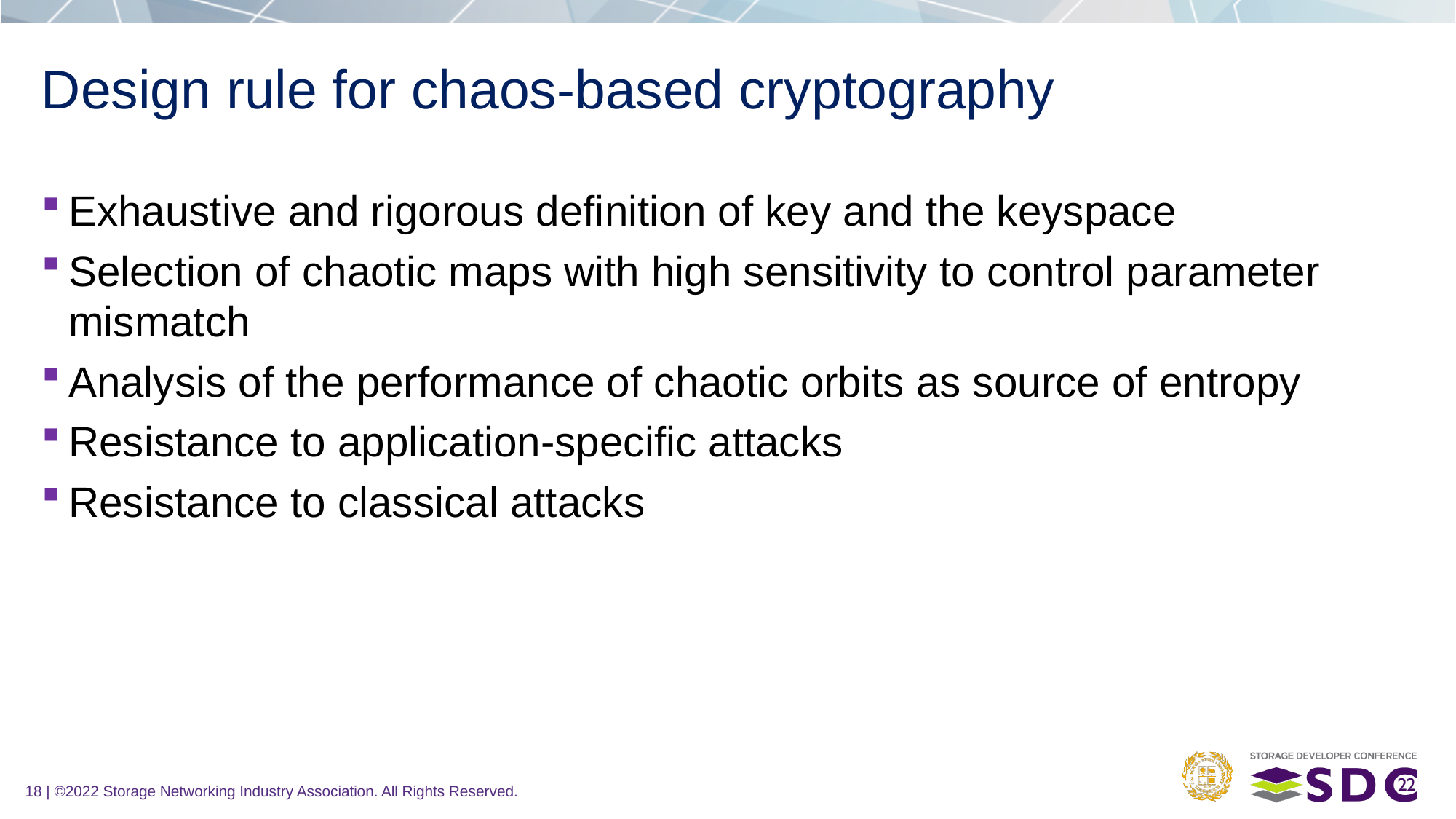

# Design rule for chaos-based cryptography
Exhaustive and rigorous definition of key and the keyspace
Selection of chaotic maps with high sensitivity to control parameter mismatch
Analysis of the performance of chaotic orbits as source of entropy
Resistance to application-specific attacks
Resistance to classical attacks